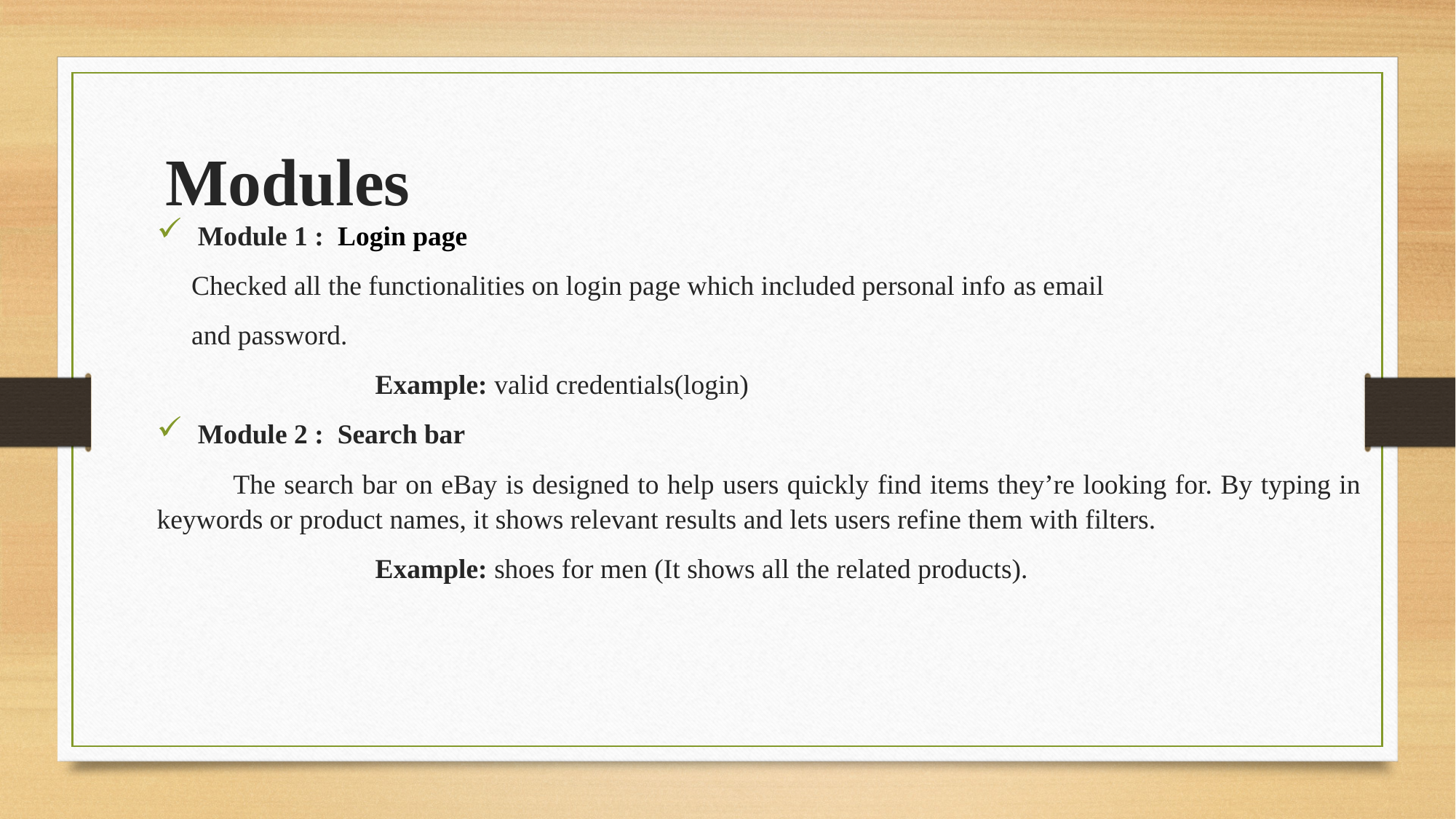

# Modules
Module 1 :  Login page
     Checked all the functionalities on login page which included personal info as email
     and password.
		Example: valid credentials(login)
Module 2 :  Search bar
         The search bar on eBay is designed to help users quickly find items they’re looking for. By typing in keywords or product names, it shows relevant results and lets users refine them with filters.
		Example: shoes for men (It shows all the related products).